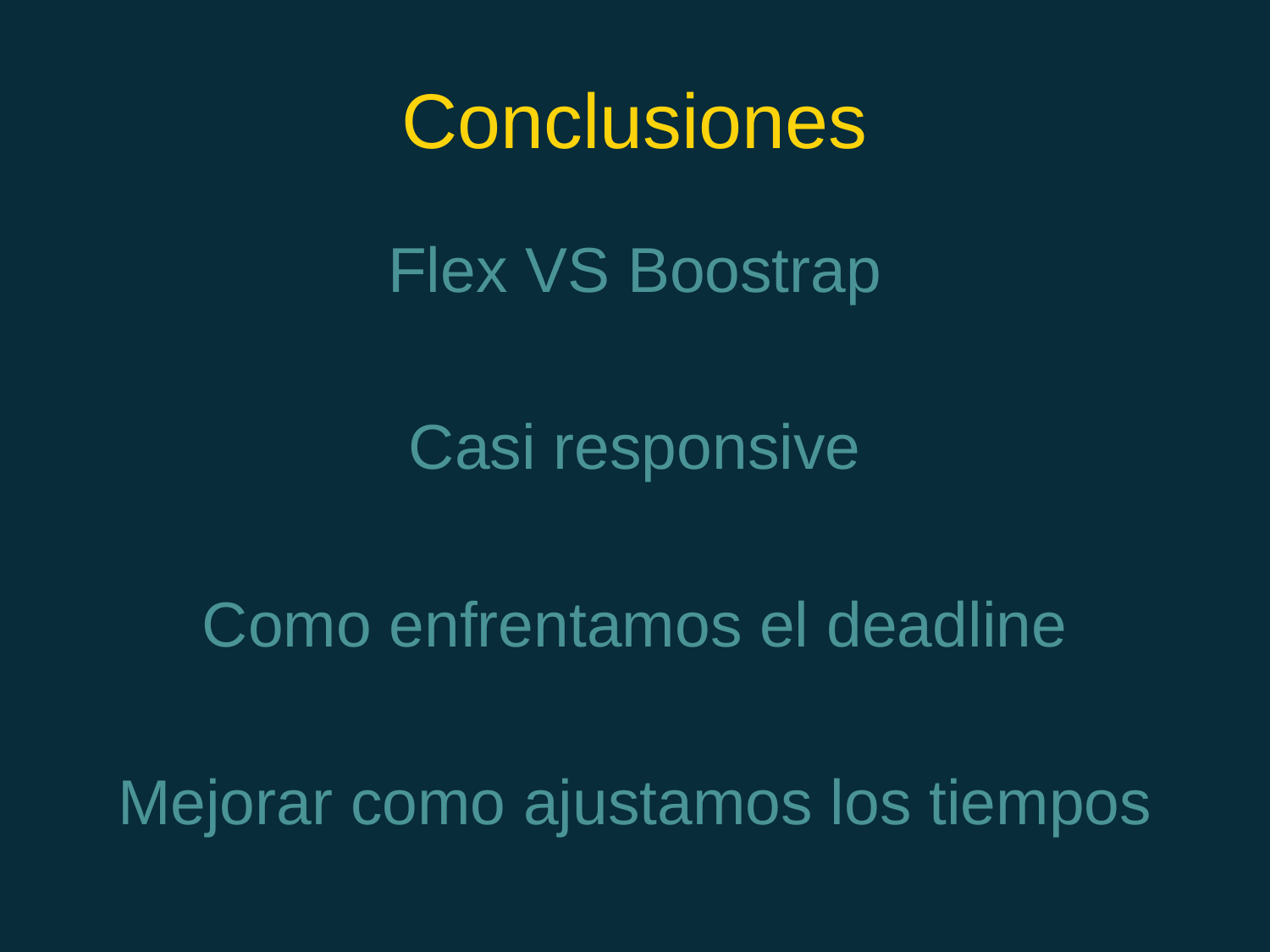

# Conclusiones
Flex VS Boostrap

Casi responsive

Como enfrentamos el deadline

Mejorar como ajustamos los tiempos